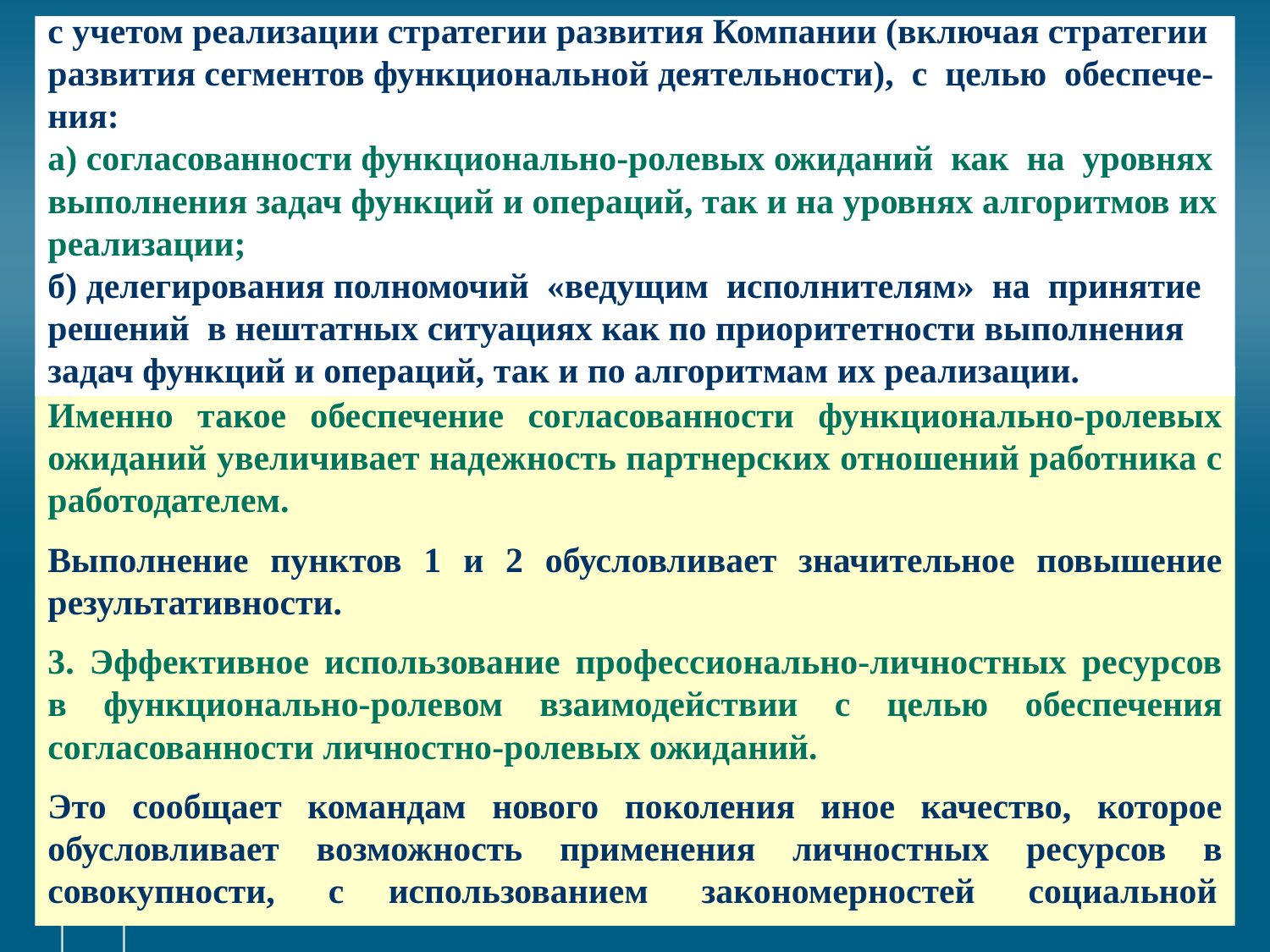

# с учетом реализации стратегии развития Компании (включая стратегии развития сегментов функциональной деятельности),  с  целью  обеспече-ния: а) согласованности функционально-ролевых ожиданий  как  на  уровнях выполнения задач функций и операций, так и на уровнях алгоритмов их реализации; б) делегирования полномочий  «ведущим  исполнителям»  на  принятие решений  в нештатных ситуациях как по приоритетности выполнения задач функций и операций, так и по алгоритмам их реализации.

Именно такое обеспечение согласованности функционально-ролевых ожиданий увеличивает надежность партнерских отношений работника с работодателем.
Выполнение пунктов 1 и 2 обусловливает значительное повышение результативности.
3. Эффективное использование профессионально-личностных ресурсов в функционально-ролевом взаимодействии с целью обеспечения согласованности личностно-ролевых ожиданий.
Это сообщает командам нового поколения иное качество, которое обусловливает возможность применения личностных ресурсов в совокупности,      с     использованием      закономерностей      социальной